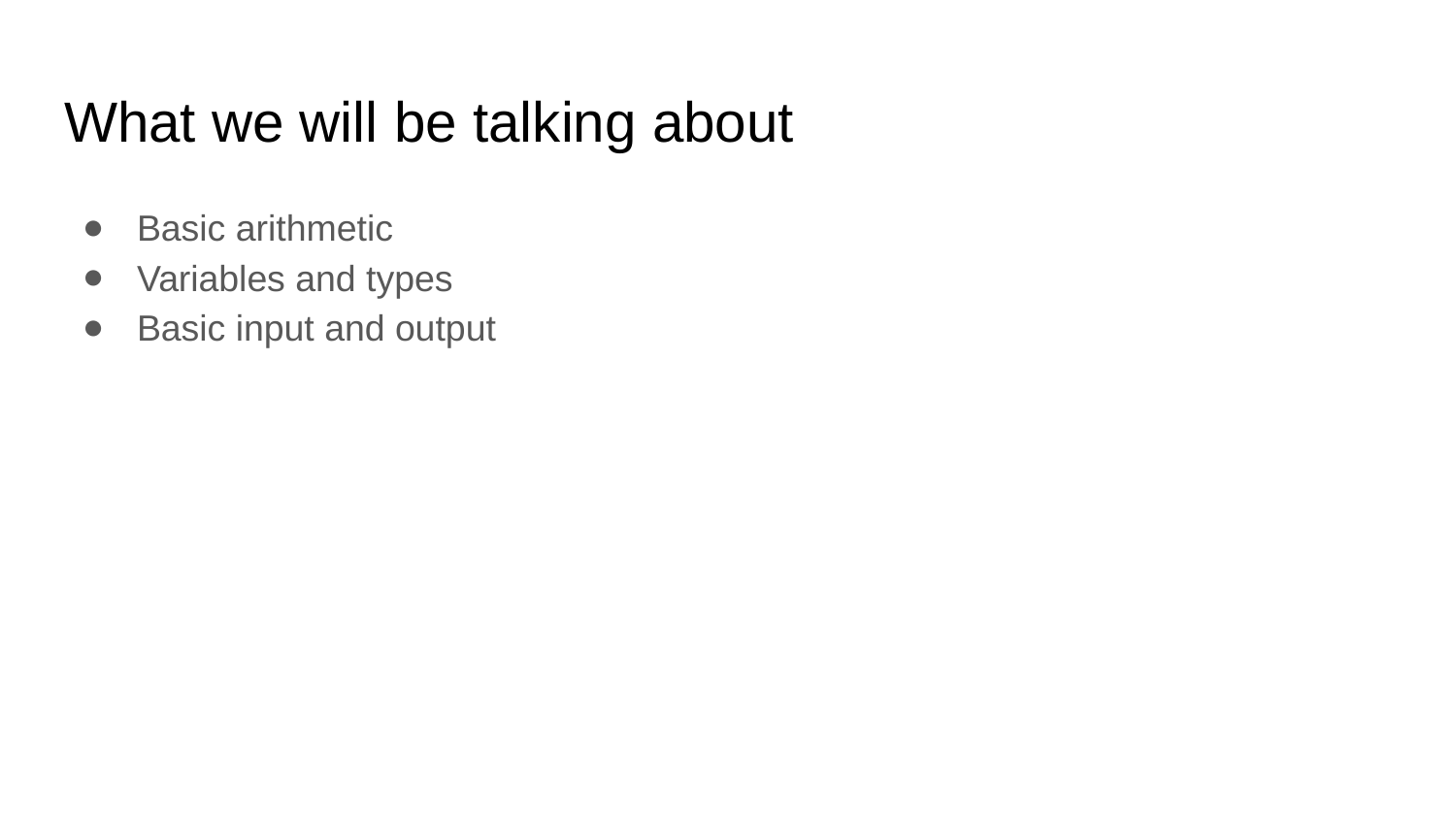

# What we will be talking about
Basic arithmetic
Variables and types
Basic input and output